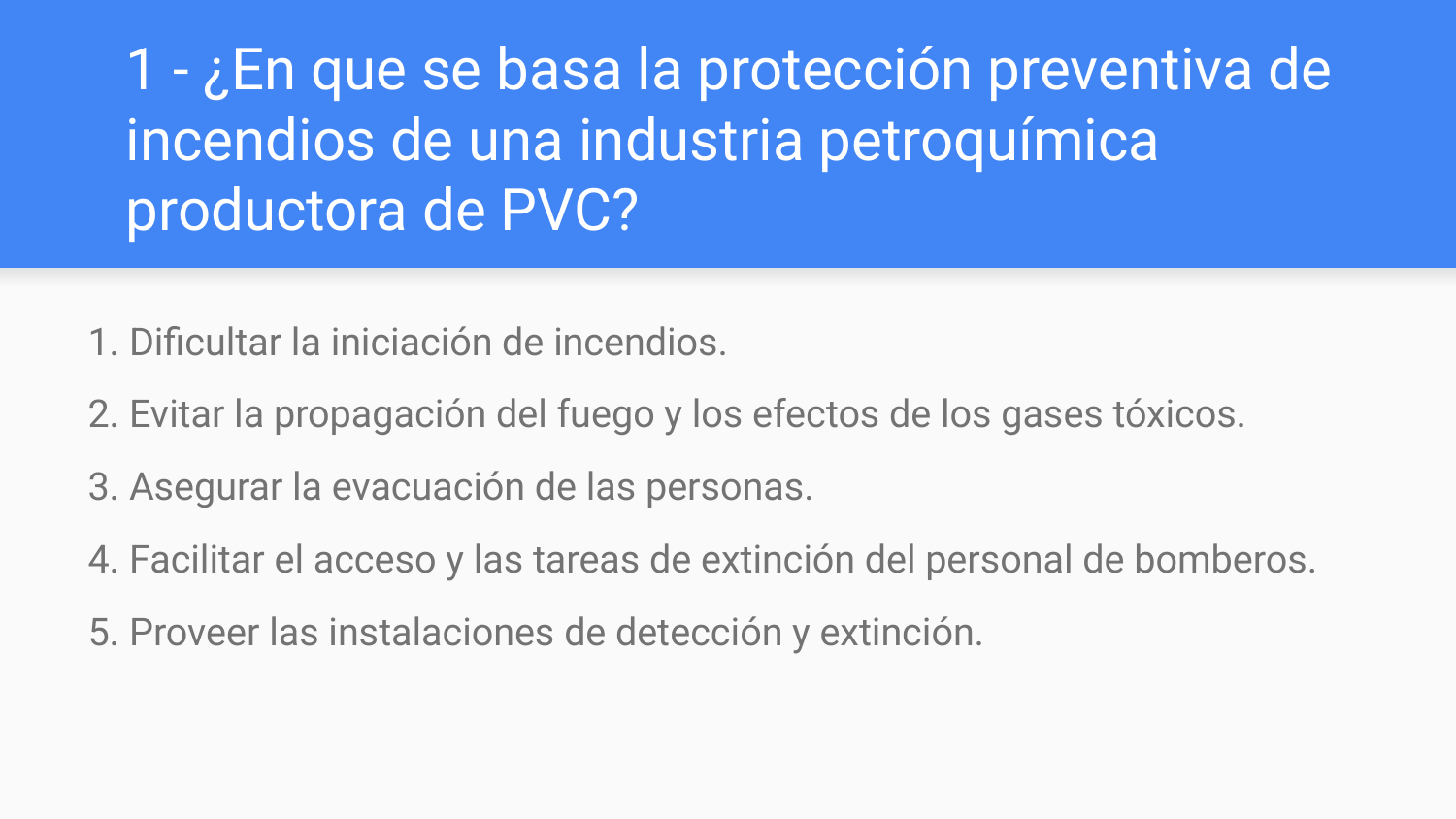

# 1 - ¿En que se basa la protección preventiva de incendios de una industria petroquímica productora de PVC?
1. Dificultar la iniciación de incendios.
2. Evitar la propagación del fuego y los efectos de los gases tóxicos.
3. Asegurar la evacuación de las personas.
4. Facilitar el acceso y las tareas de extinción del personal de bomberos.
5. Proveer las instalaciones de detección y extinción.